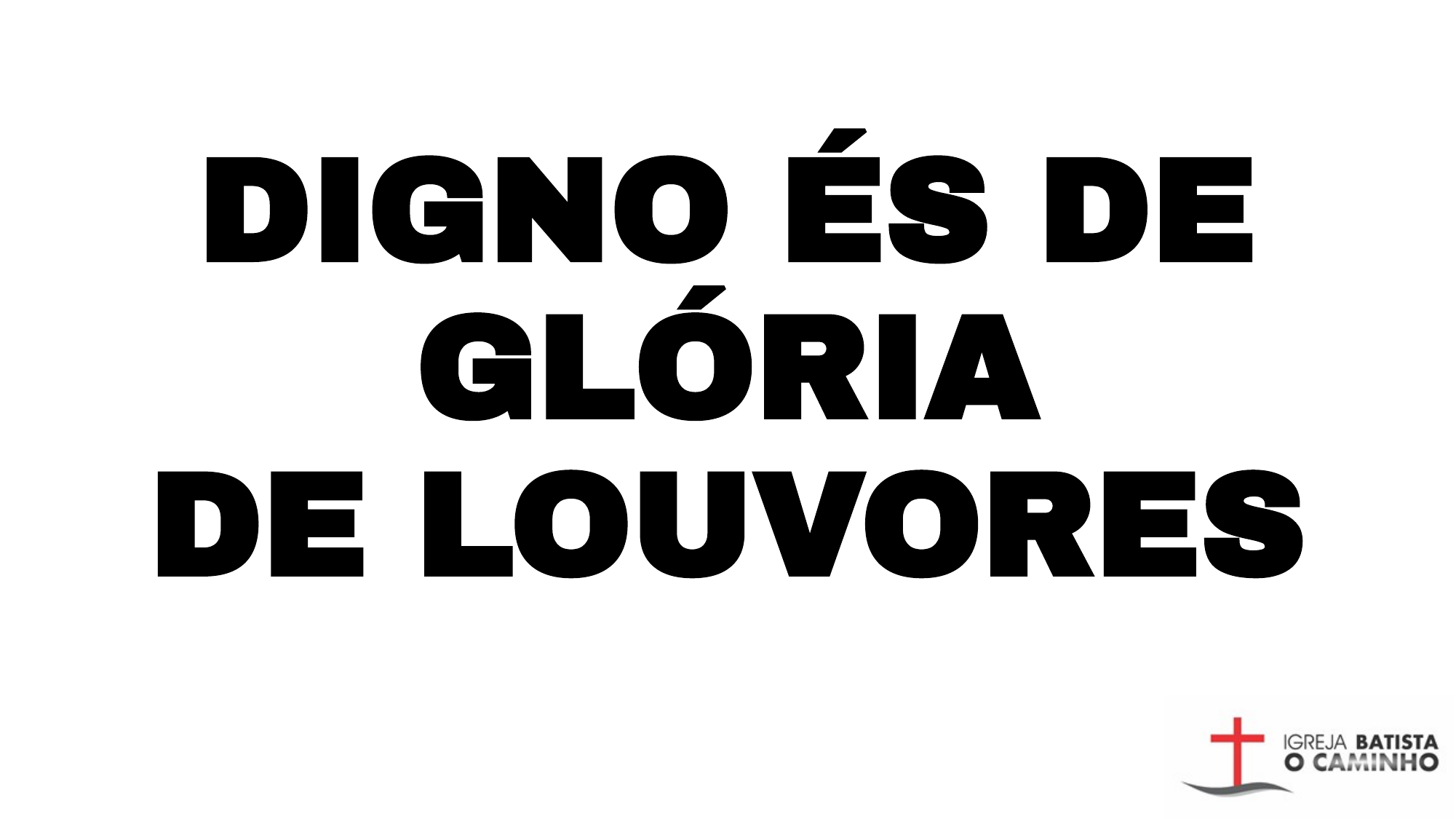

# DIGNO ÉS DE GLÓRIA DE LOUVORES